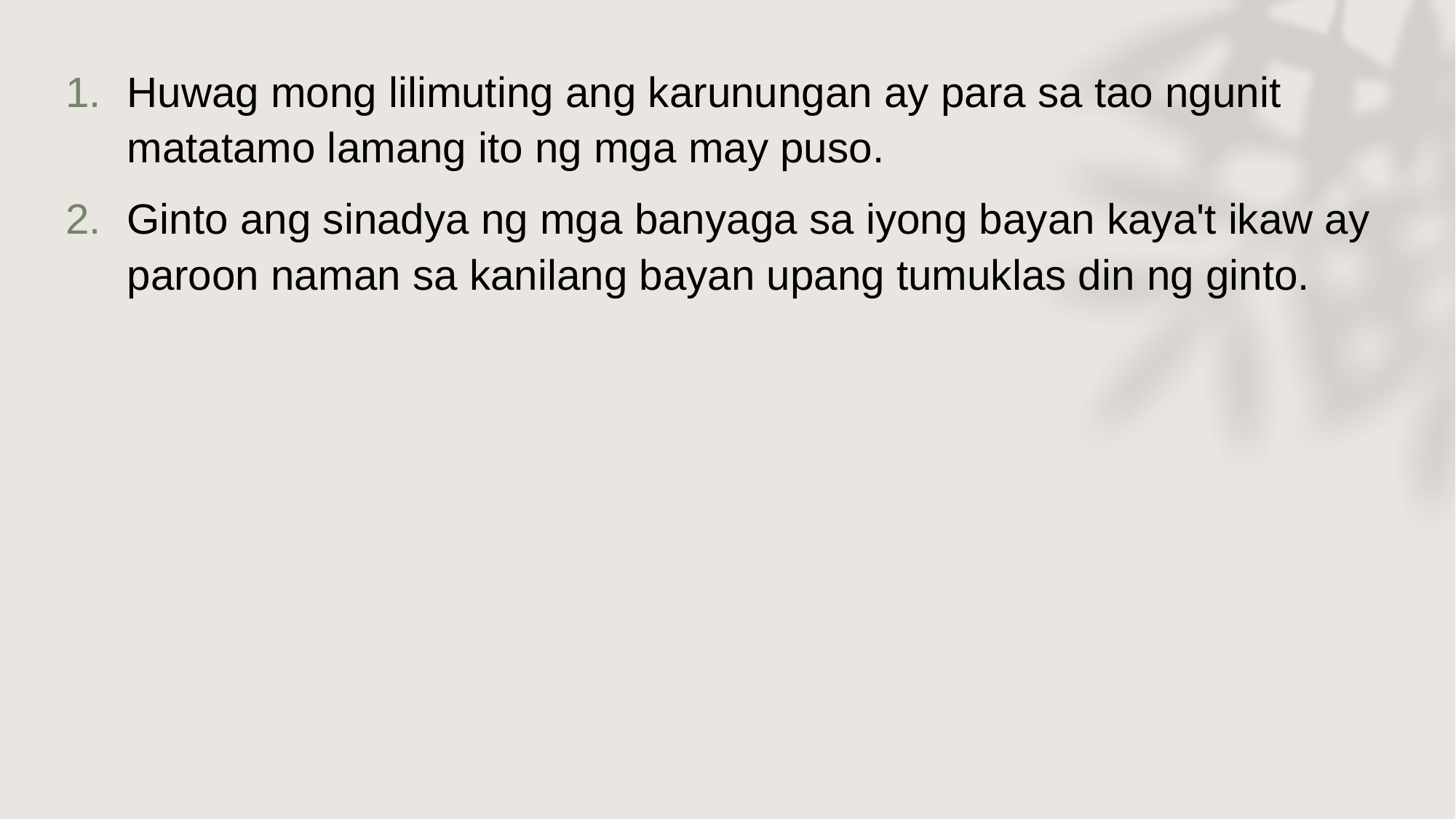

Huwag mong lilimuting ang karunungan ay para sa tao ngunit matatamo lamang ito ng mga may puso.
Ginto ang sinadya ng mga banyaga sa iyong bayan kaya't ikaw ay paroon naman sa kanilang bayan upang tumuklas din ng ginto.